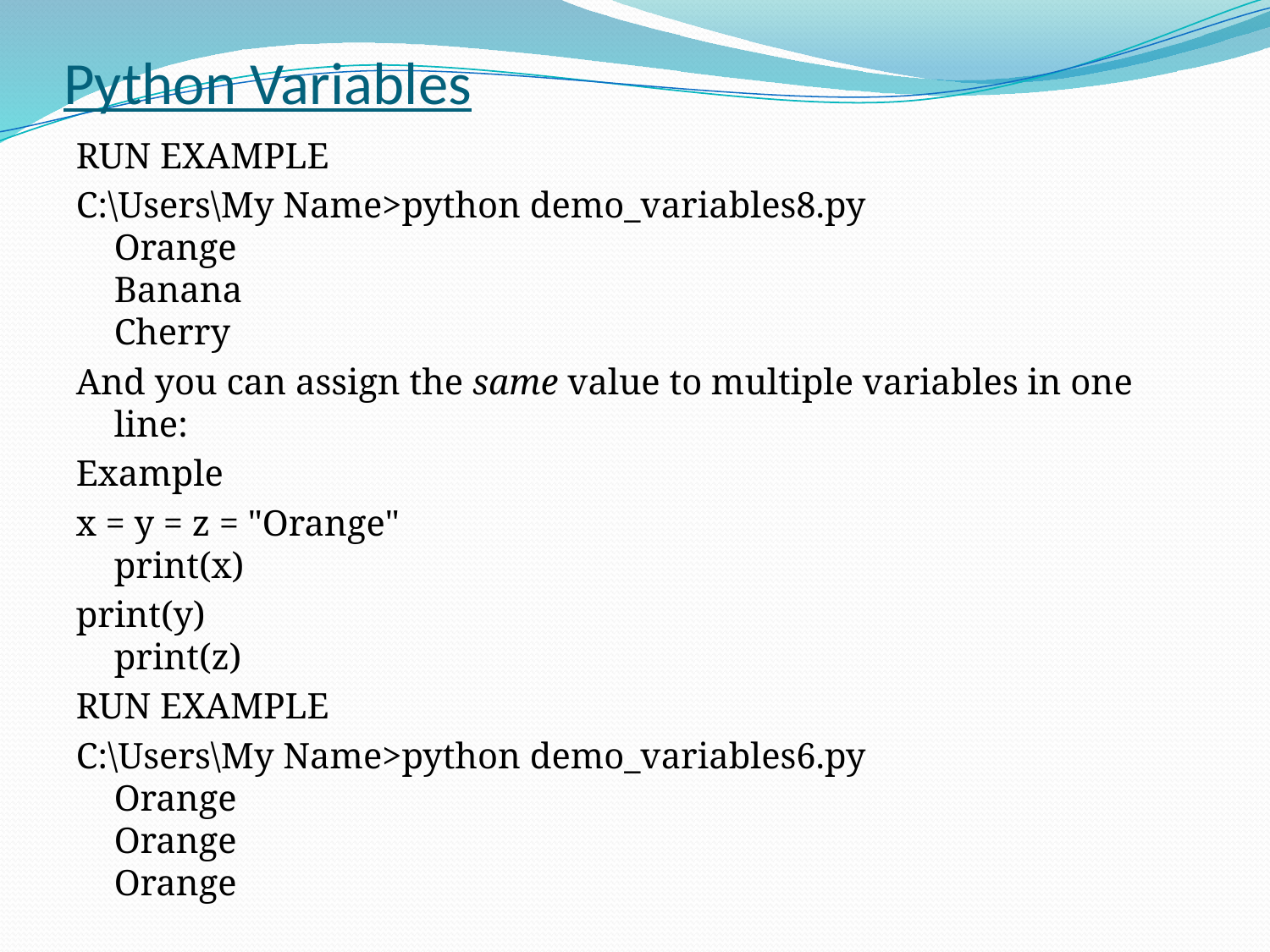

# Python Variables
RUN EXAMPLE
C:\Users\My Name>python demo_variables8.py
Orange
Banana
Cherry
And you can assign the same value to multiple variables in one line:
Example
x = y = z = "Orange"
print(x)
print(y)
print(z)
RUN EXAMPLE
C:\Users\My Name>python demo_variables6.py
Orange
Orange
Orange